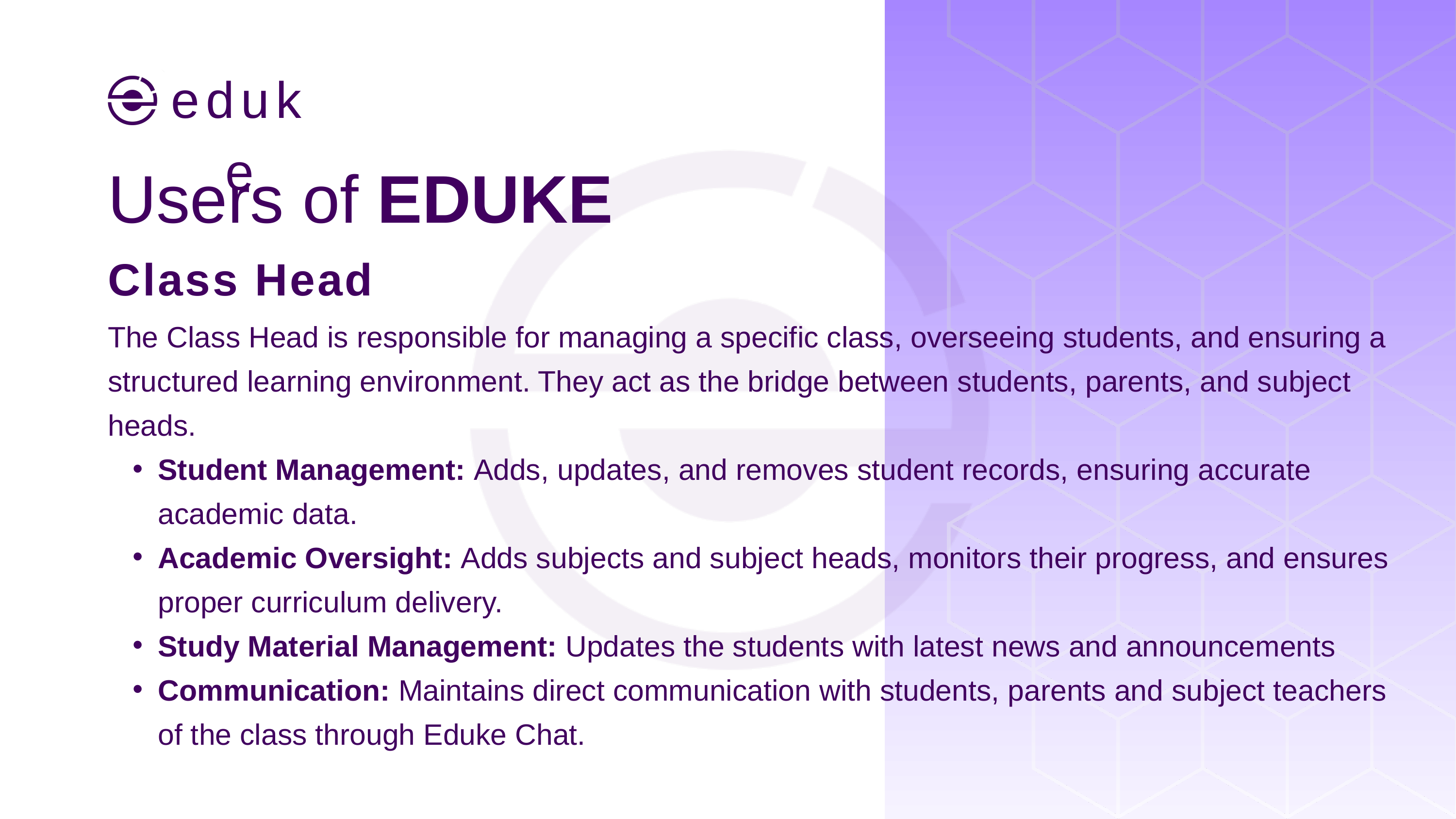

eduke

Users of EDUKE
Class Head
The Class Head is responsible for managing a specific class, overseeing students, and ensuring a structured learning environment. They act as the bridge between students, parents, and subject heads.
Student Management: Adds, updates, and removes student records, ensuring accurate academic data.
Academic Oversight: Adds subjects and subject heads, monitors their progress, and ensures proper curriculum delivery.
Study Material Management: Updates the students with latest news and announcements
Communication: Maintains direct communication with students, parents and subject teachers of the class through Eduke Chat.